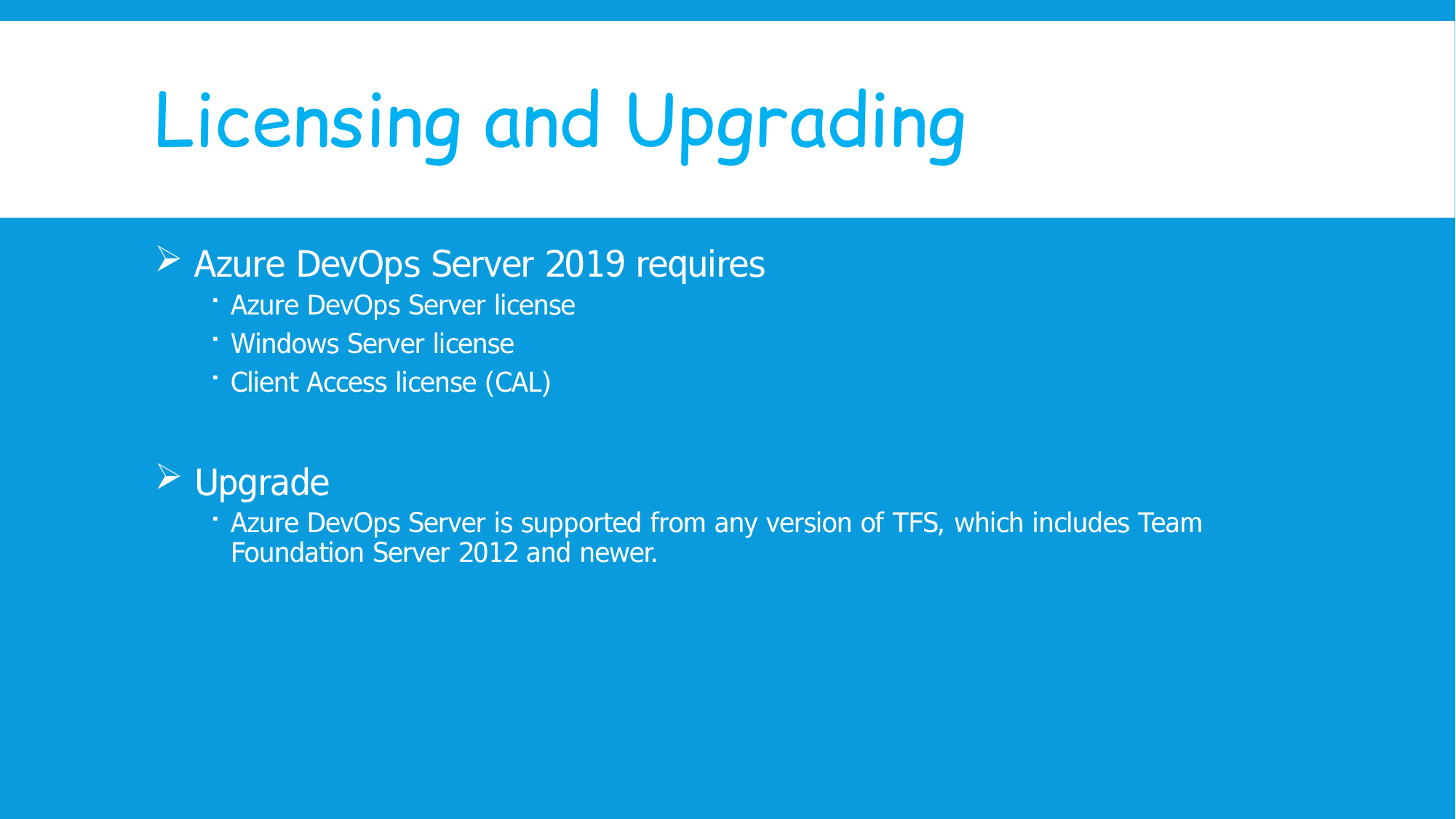

# Licensing and Upgrading
 Azure DevOps Server 2019 requires
Azure DevOps Server license
Windows Server license
Client Access license (CAL)

 Upgrade
Azure DevOps Server is supported from any version of TFS, which includes Team Foundation Server 2012 and newer.